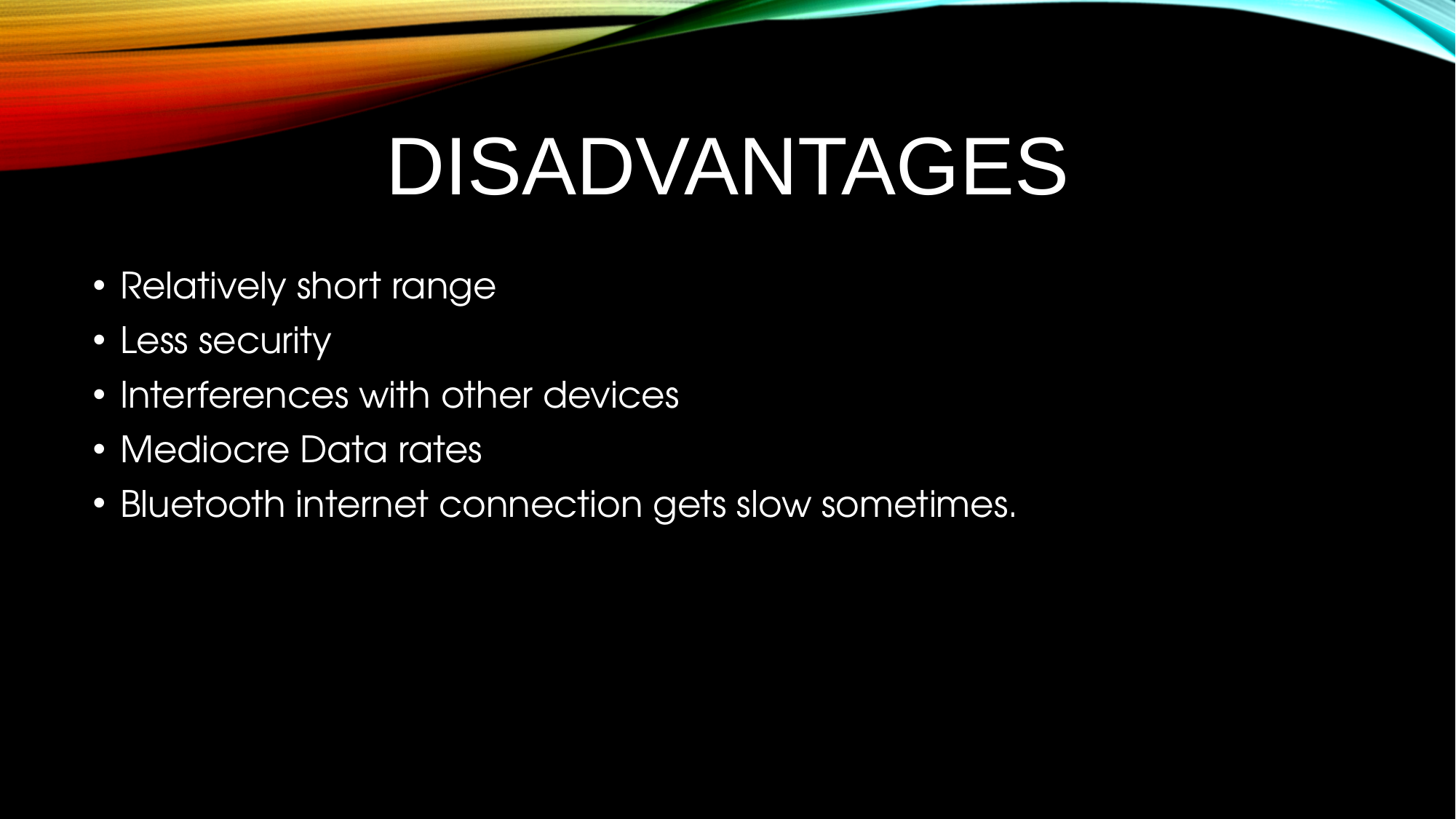

# DISADVANTAGES
Relatively short range
Less security
Interferences with other devices
Mediocre Data rates
Bluetooth internet connection gets slow sometimes.